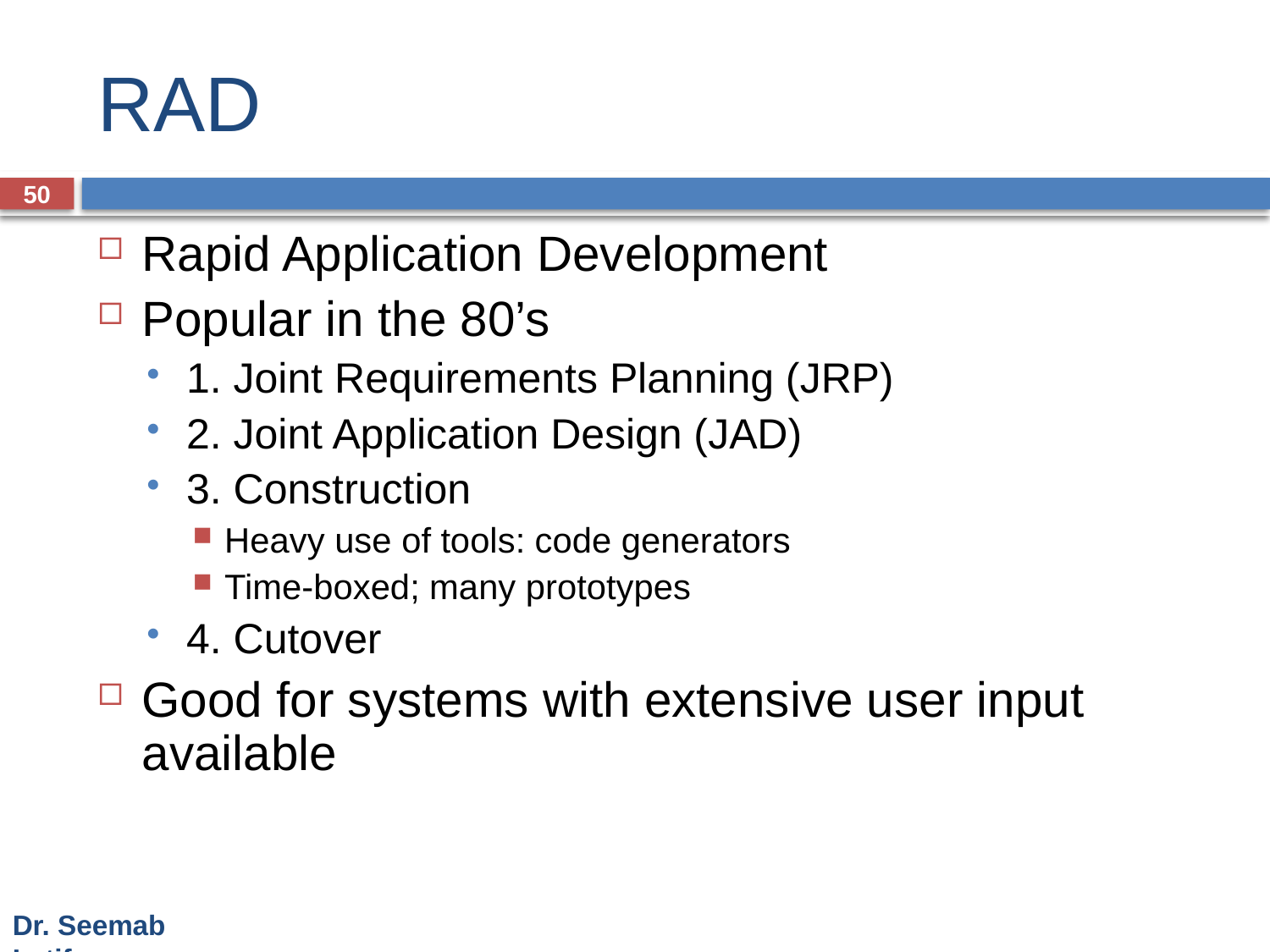

# RAD
50
Rapid Application Development
Popular in the 80’s
1. Joint Requirements Planning (JRP)
2. Joint Application Design (JAD)
3. Construction
Heavy use of tools: code generators
Time-boxed; many prototypes
4. Cutover
Good for systems with extensive user input available